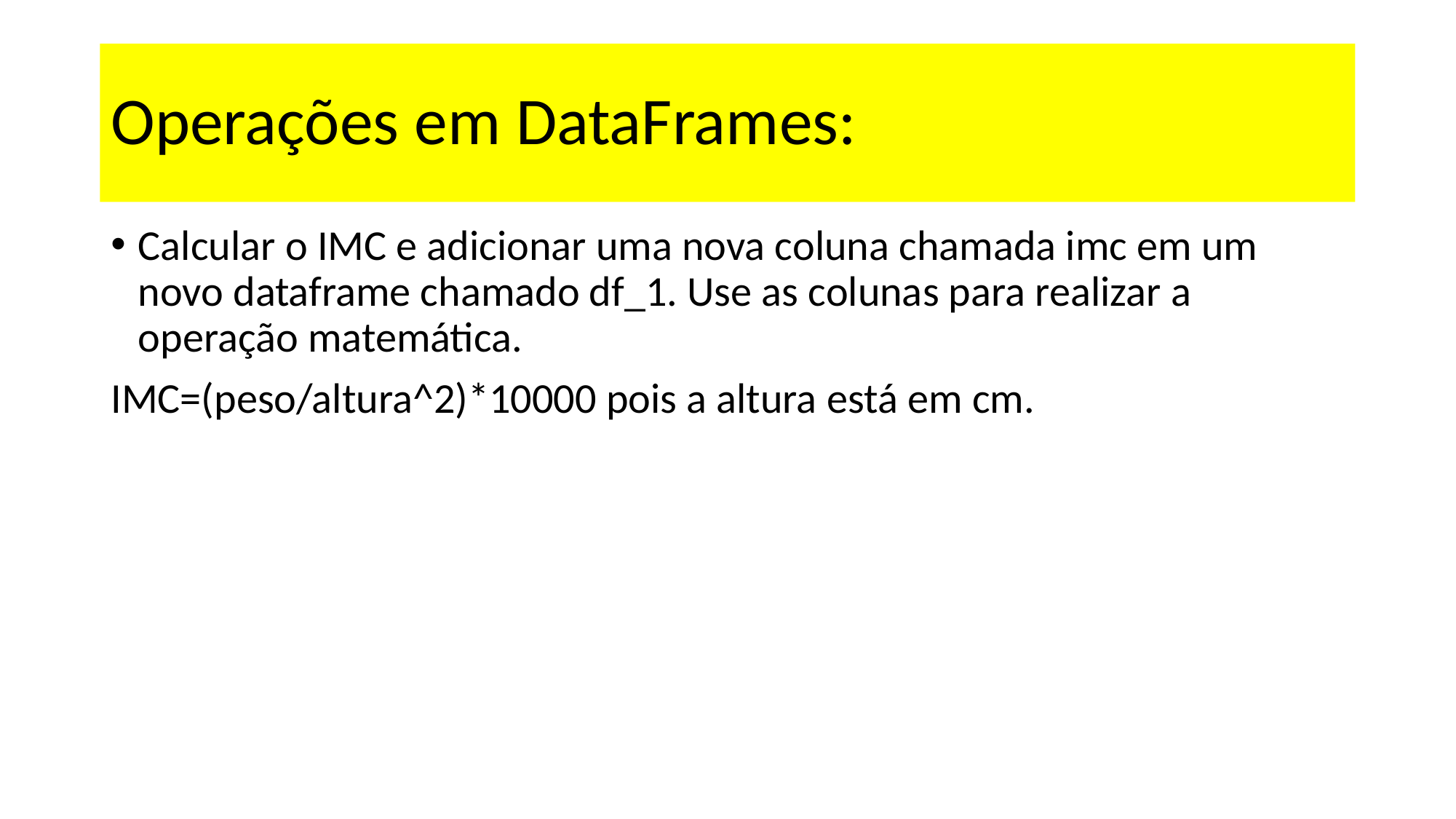

# Operações em DataFrames:
Calcular o IMC e adicionar uma nova coluna chamada imc em um novo dataframe chamado df_1. Use as colunas para realizar a operação matemática.
IMC=(peso/altura^2)*10000 pois a altura está em cm.